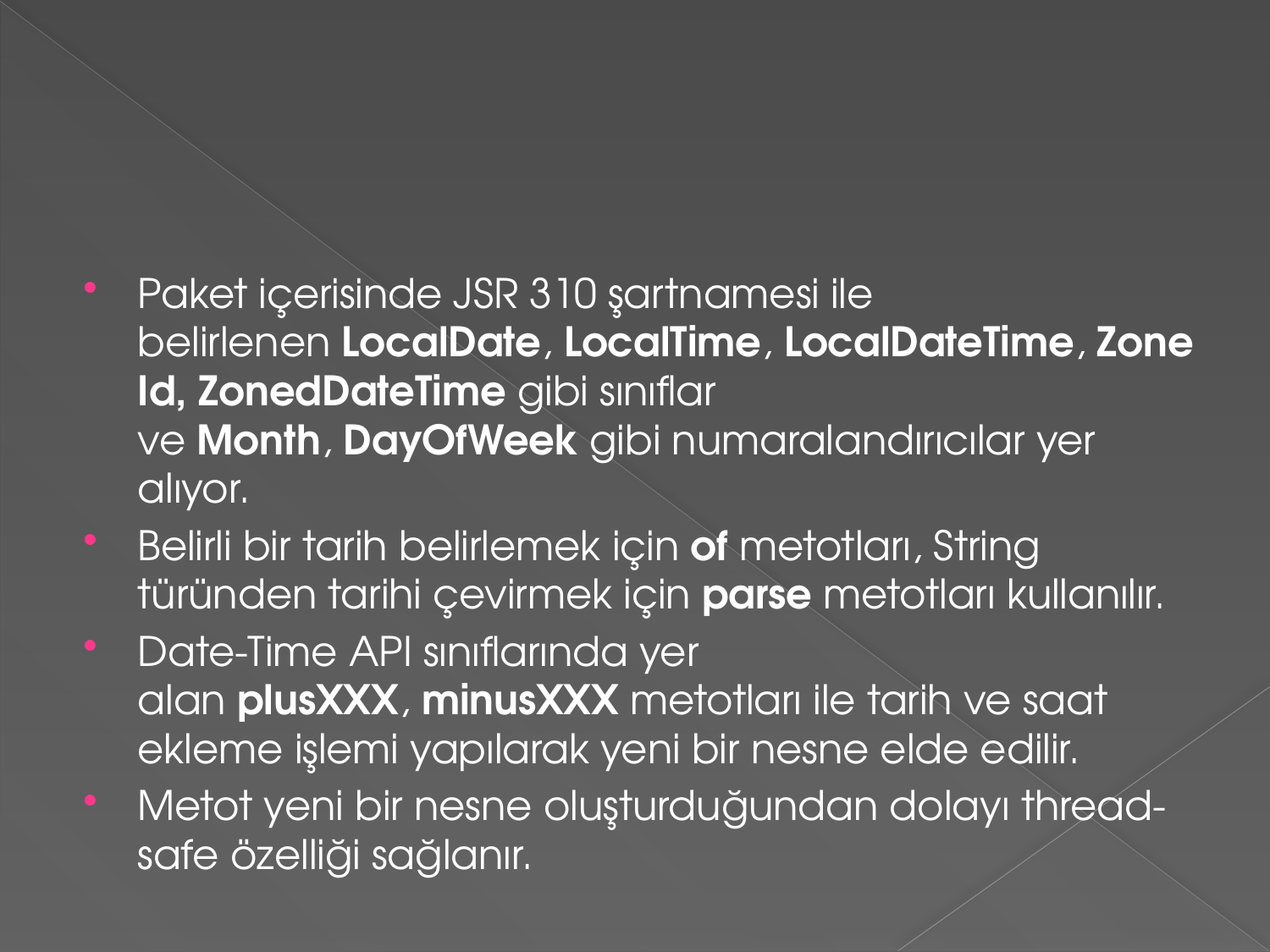

#
Paket içerisinde JSR 310 şartnamesi ile belirlenen LocalDate, LocalTime, LocalDateTime, ZoneId, ZonedDateTime gibi sınıflar ve Month, DayOfWeek gibi numaralandırıcılar yer alıyor.
Belirli bir tarih belirlemek için of metotları, String türünden tarihi çevirmek için parse metotları kullanılır.
Date-Time API sınıflarında yer alan plusXXX, minusXXX metotları ile tarih ve saat ekleme işlemi yapılarak yeni bir nesne elde edilir.
Metot yeni bir nesne oluşturduğundan dolayı thread-safe özelliği sağlanır.